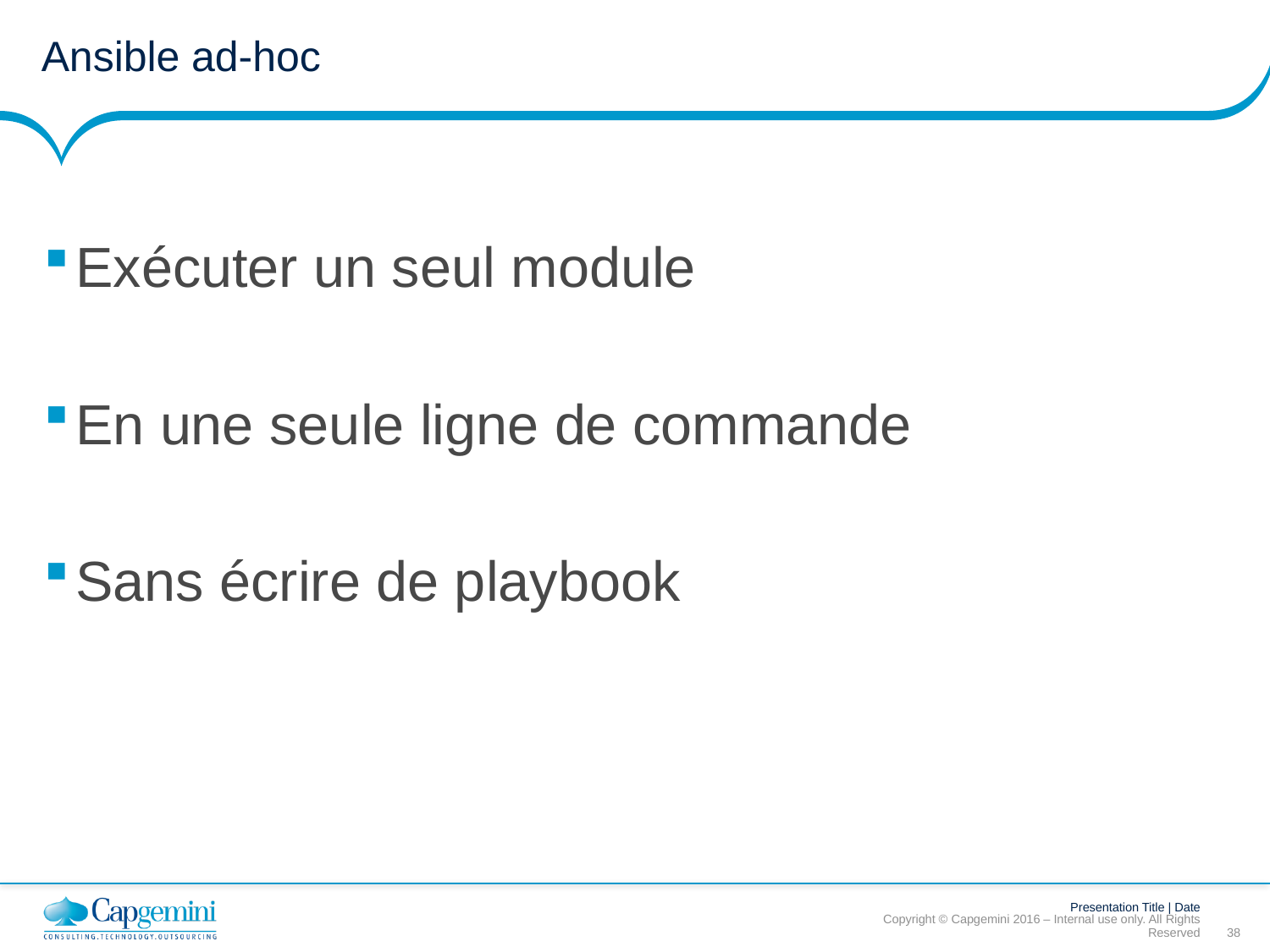

# Ansible ad-hoc

Exécuter un seul module

En une seule ligne de commande

Sans écrire de playbook